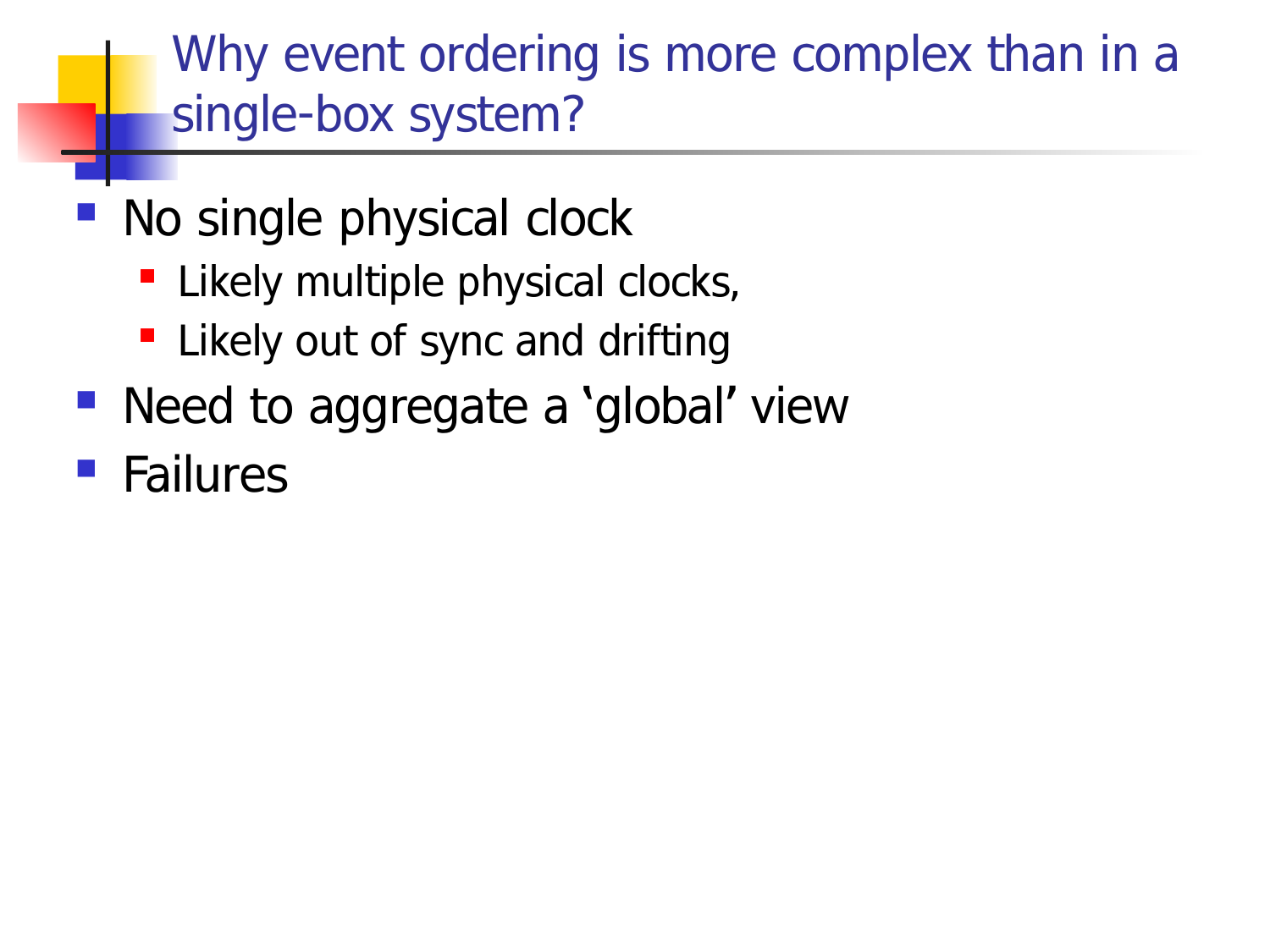

# Why event ordering is more complex than in a single-box system?
No single physical clock
Likely multiple physical clocks,
Likely out of sync and drifting
Need to aggregate a ‘global’ view
Failures